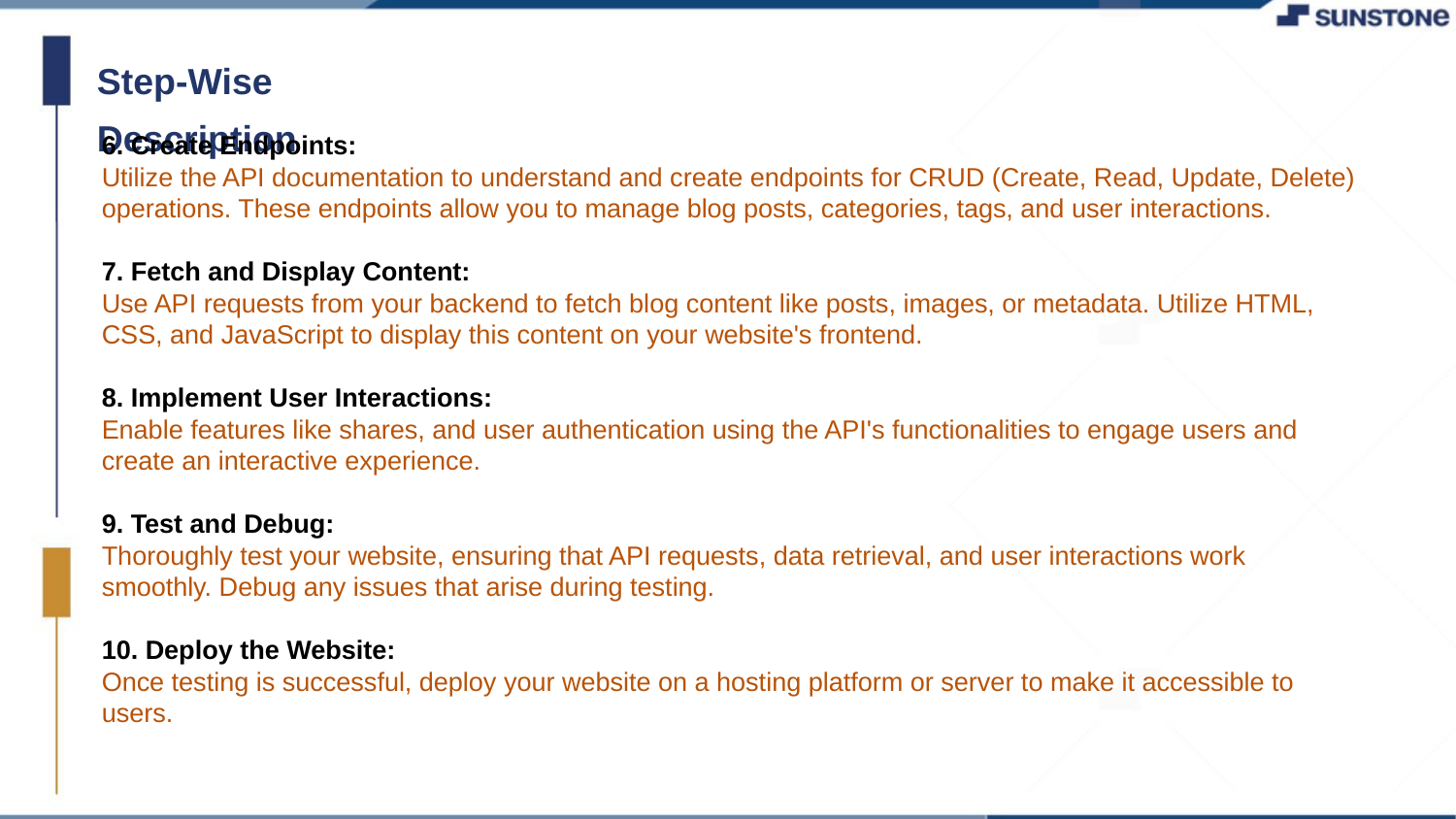

Step-Wise Description
6. Create Endpoints:
Utilize the API documentation to understand and create endpoints for CRUD (Create, Read, Update, Delete) operations. These endpoints allow you to manage blog posts, categories, tags, and user interactions.

7. Fetch and Display Content:
Use API requests from your backend to fetch blog content like posts, images, or metadata. Utilize HTML, CSS, and JavaScript to display this content on your website's frontend.

8. Implement User Interactions:
Enable features like shares, and user authentication using the API's functionalities to engage users and create an interactive experience.

9. Test and Debug:
Thoroughly test your website, ensuring that API requests, data retrieval, and user interactions work smoothly. Debug any issues that arise during testing.

10. Deploy the Website:
Once testing is successful, deploy your website on a hosting platform or server to make it accessible to users.